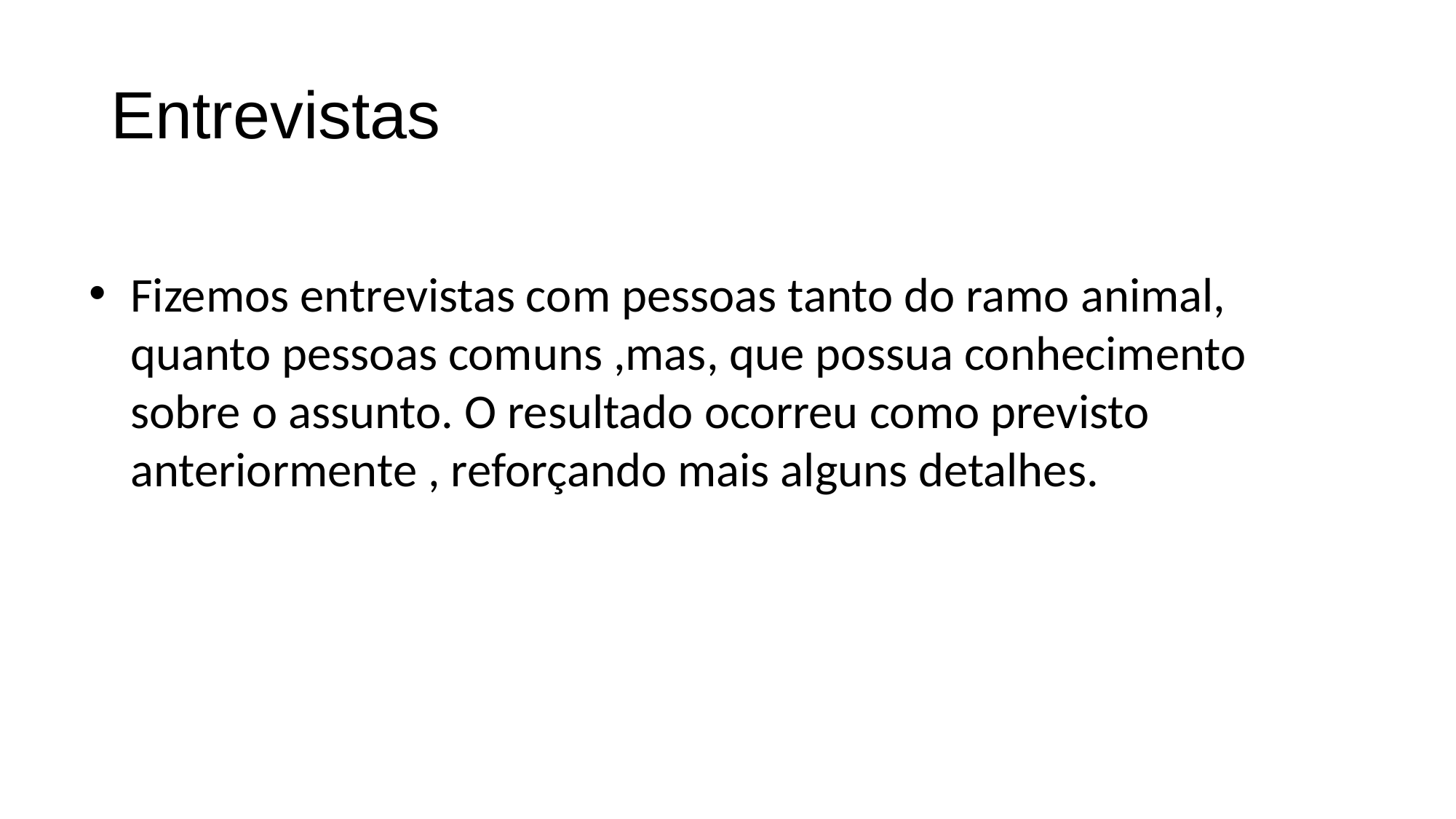

# Entrevistas
Fizemos entrevistas com pessoas tanto do ramo animal, quanto pessoas comuns ,mas, que possua conhecimento sobre o assunto. O resultado ocorreu como previsto anteriormente , reforçando mais alguns detalhes.